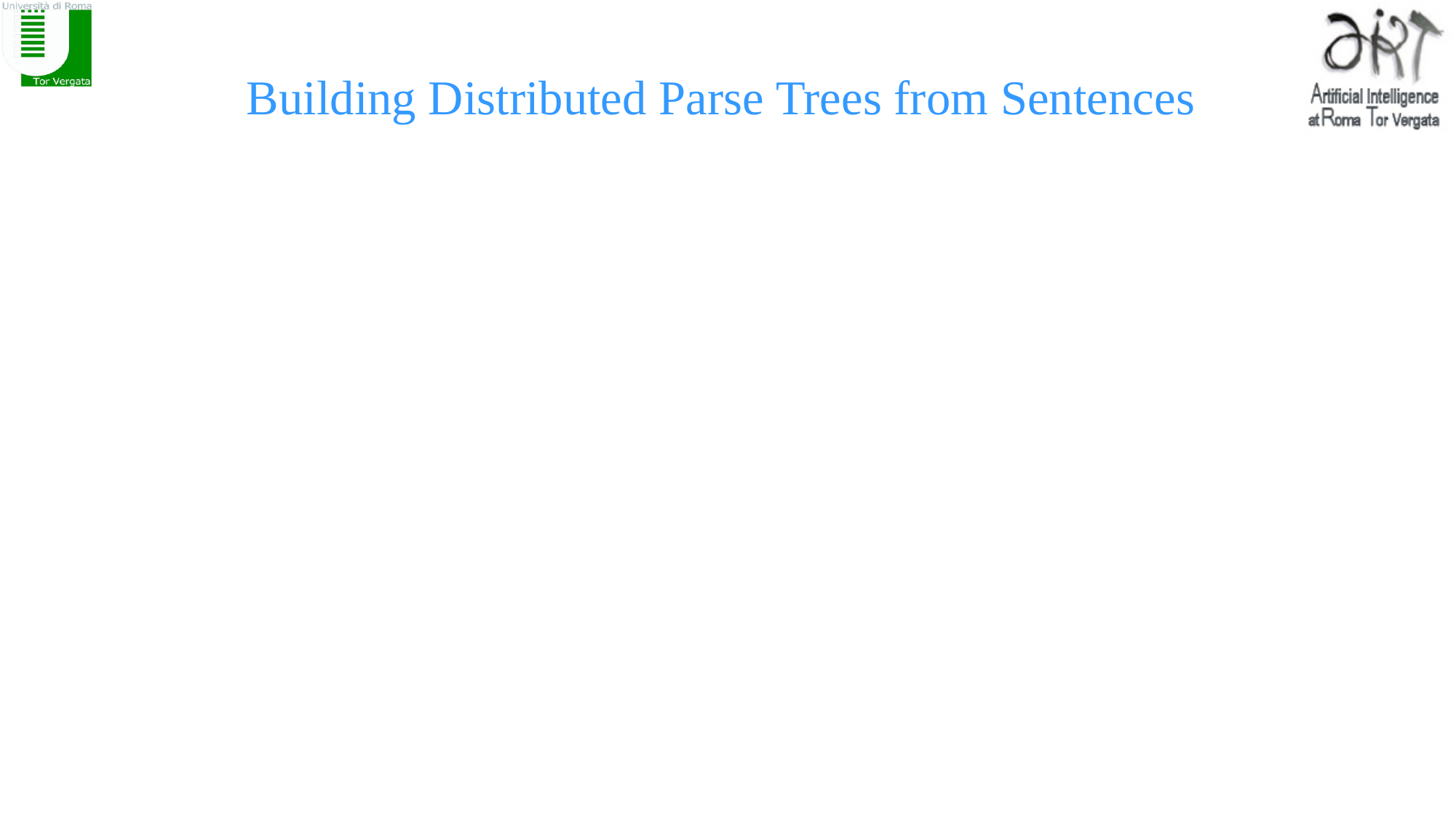

# Building Distributed Parse Trees from Sentences